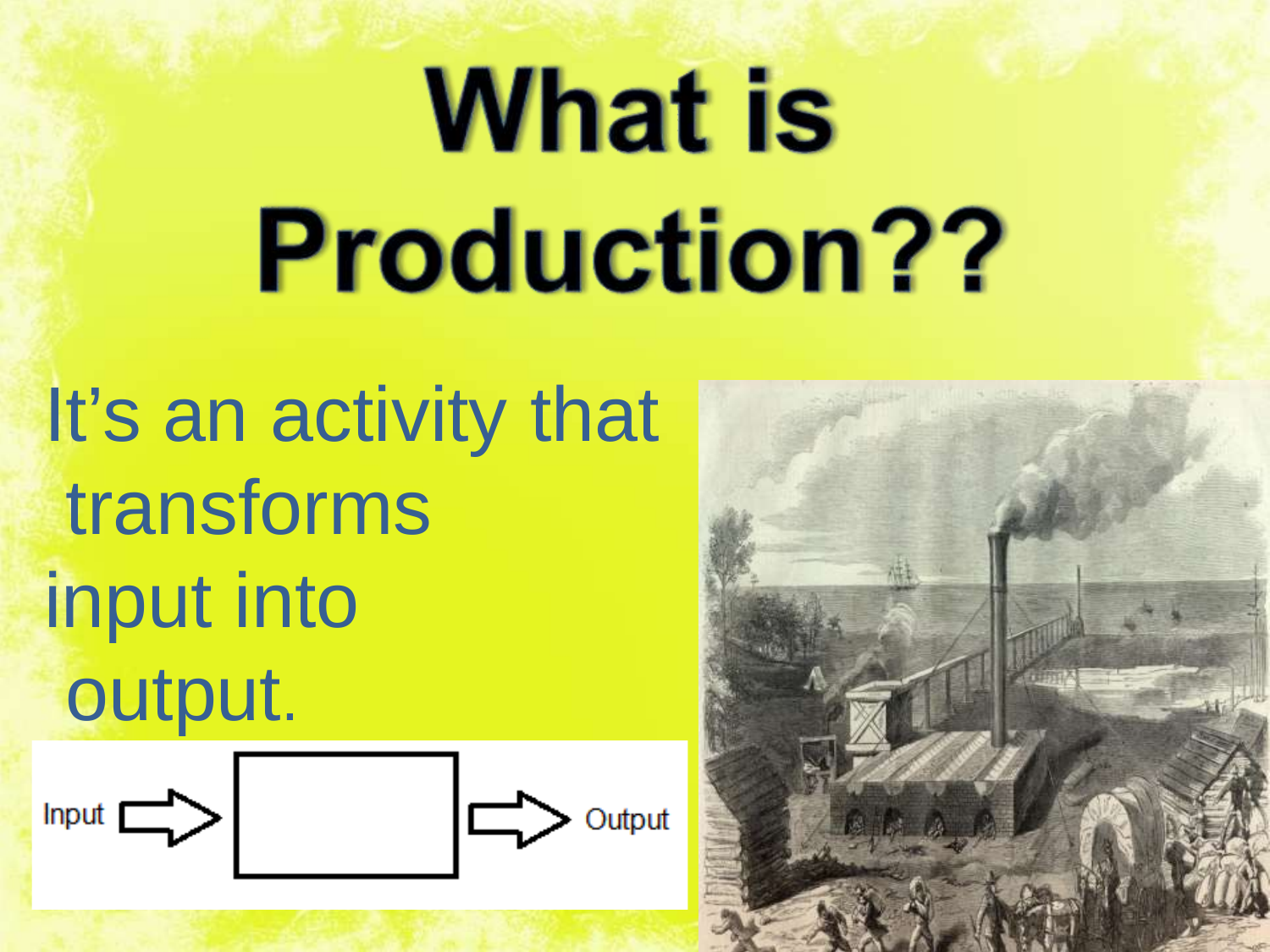

It’s an activity that  transforms
input into  output.